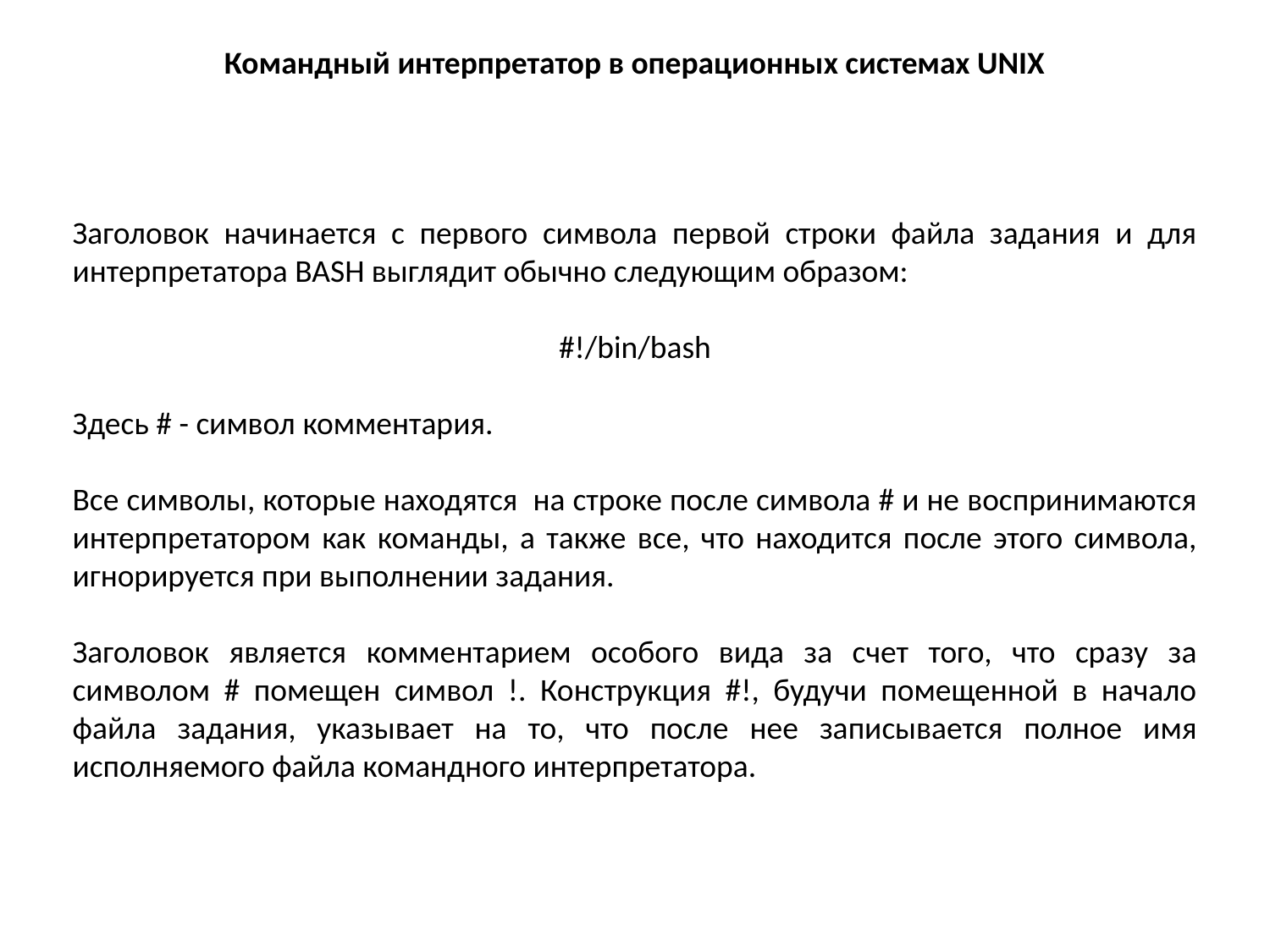

Командный интерпретатор в операционных системах UNIX
Заголовок начинается с первого символа первой строки файла задания и для интерпретатора BASH выглядит обычно следующим образом:

#!/bin/bash

Здесь # - символ комментария.

Все символы, которые находятся  на строке после символа # и не воспринимаются интерпретатором как команды, а также все, что находится после этого символа, игнорируется при выполнении задания.

Заголовок является комментарием особого вида за счет того, что сразу за символом # помещен символ !. Конструкция #!, будучи помещенной в начало файла задания, указывает на то, что после нее записывается полное имя исполняемого файла командного интерпретатора.